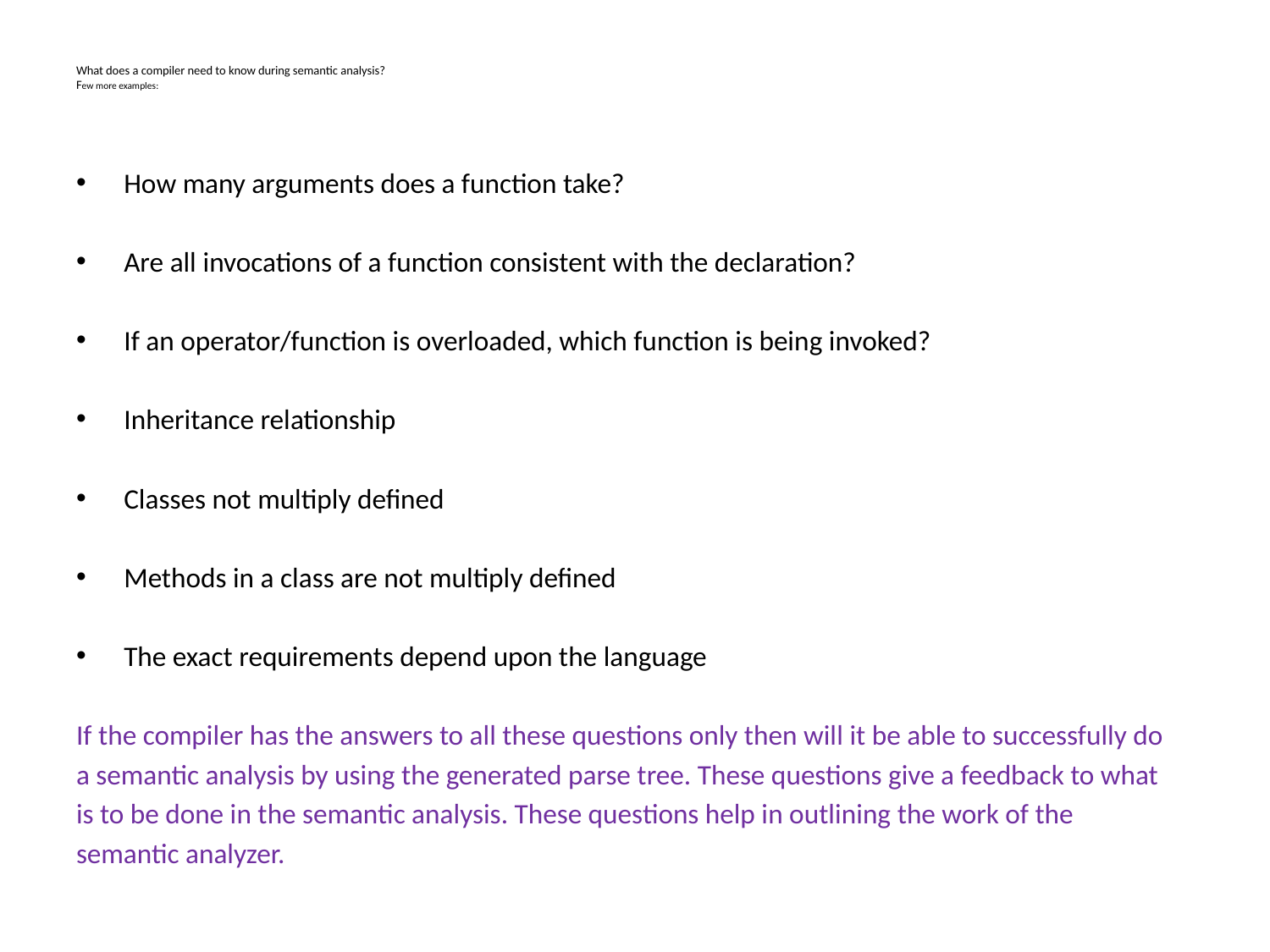

# What does a compiler need to know during semantic analysis? Few more examples:
How many arguments does a function take?

Are all invocations of a function consistent with the declaration?

If an operator/function is overloaded, which function is being invoked?

Inheritance relationship

Classes not multiply defined

Methods in a class are not multiply defined

The exact requirements depend upon the language

If the compiler has the answers to all these questions only then will it be able to successfully do
a semantic analysis by using the generated parse tree. These questions give a feedback to what
is to be done in the semantic analysis. These questions help in outlining the work of the
semantic analyzer.